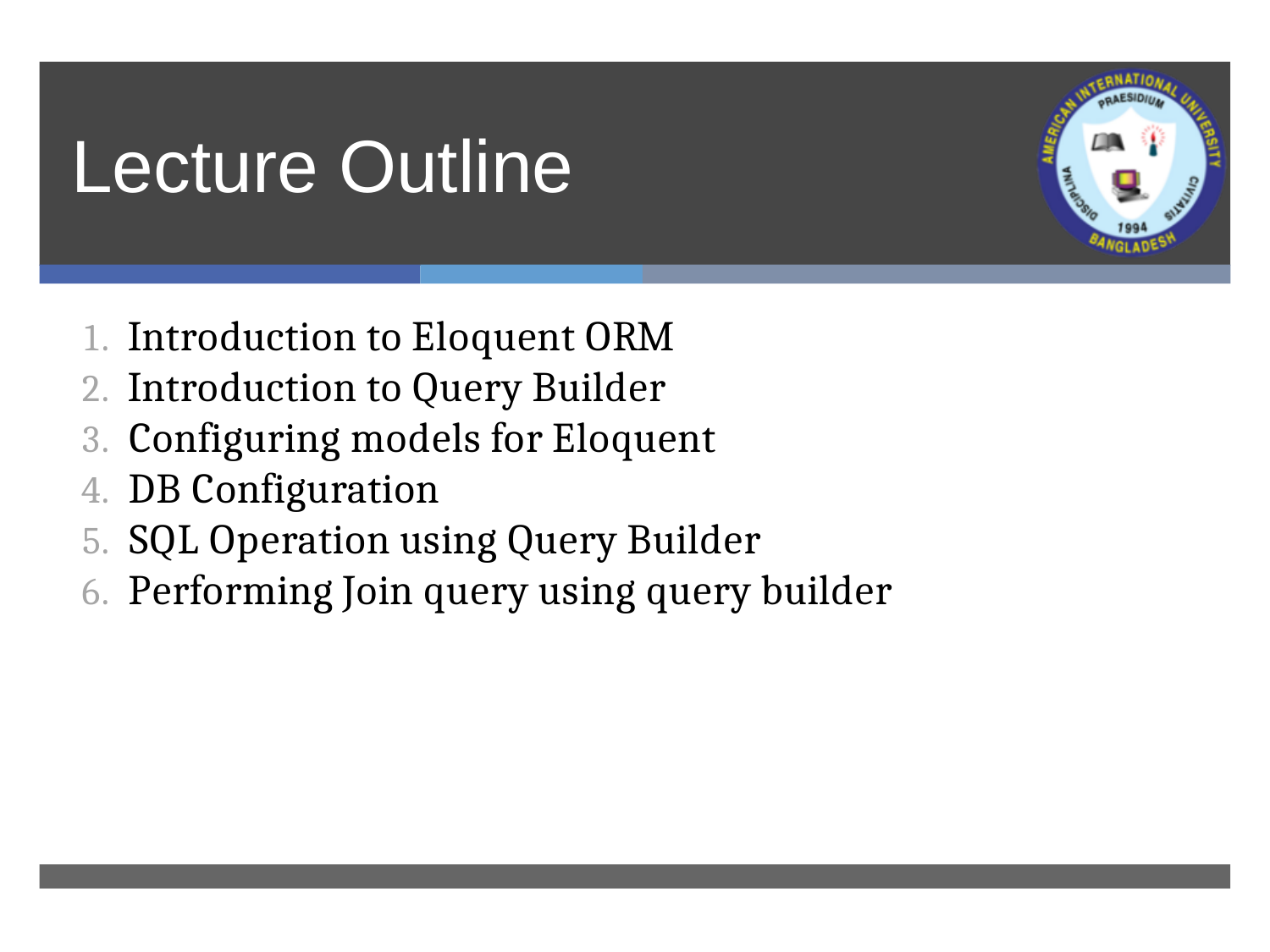

# Lecture Outline
Introduction to Eloquent ORM
Introduction to Query Builder
Configuring models for Eloquent
DB Configuration
SQL Operation using Query Builder
Performing Join query using query builder